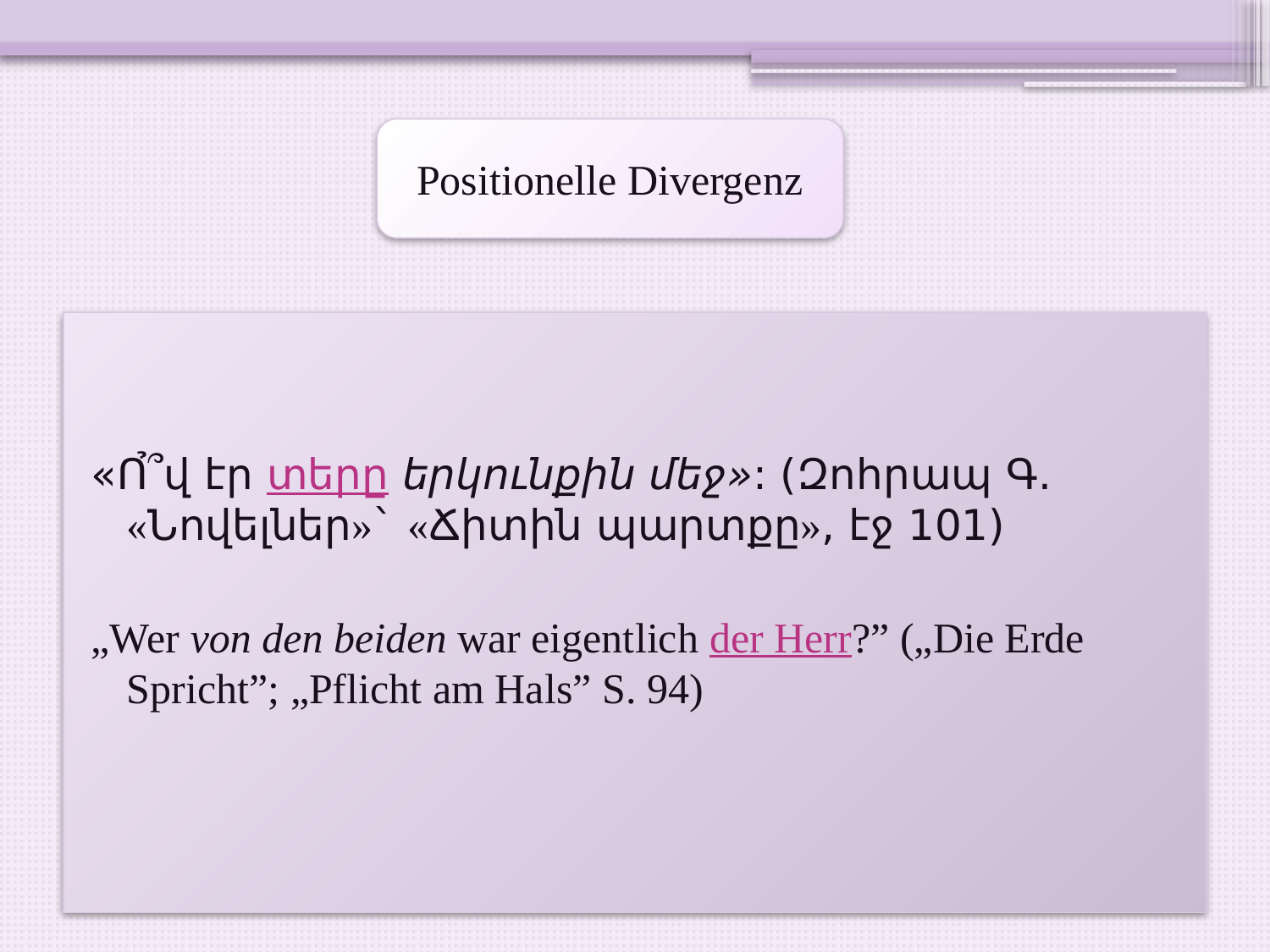

Positionelle Divergenz

«Ո̉՞վ էր տերը երկունքին մեջ»: (Զոհրապ Գ. «Նովելներ»` «Ճիտին պարտքը», էջ 101)

„Wer von den beiden war eigentlich der Herr?” („Die Erde Spricht”; „Pflicht am Hals” S. 94)